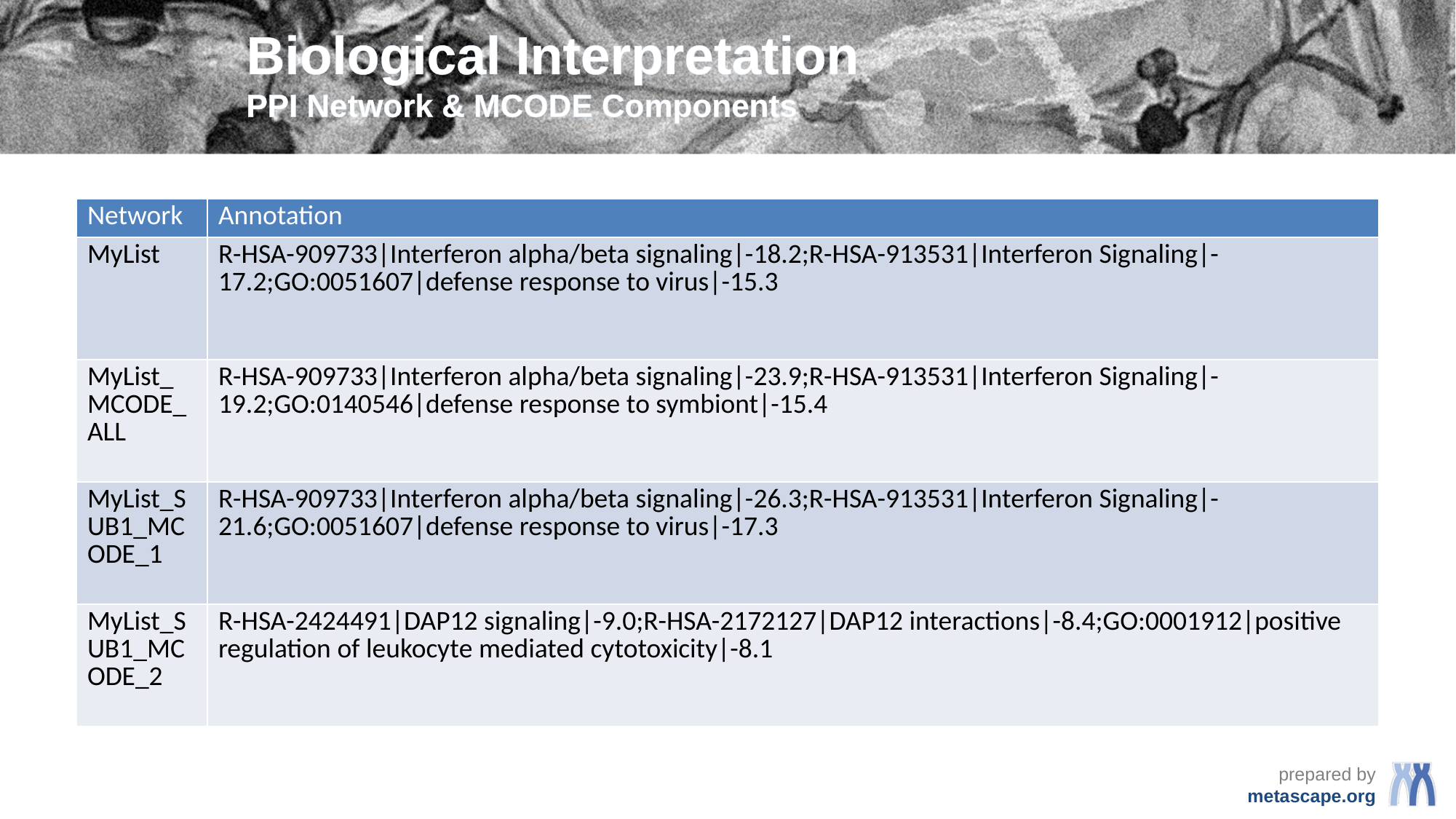

# Biological Interpretation PPI Network & MCODE Components
| Network | Annotation |
| --- | --- |
| MyList | R-HSA-909733|Interferon alpha/beta signaling|-18.2;R-HSA-913531|Interferon Signaling|-17.2;GO:0051607|defense response to virus|-15.3 |
| MyList\_MCODE\_ALL | R-HSA-909733|Interferon alpha/beta signaling|-23.9;R-HSA-913531|Interferon Signaling|-19.2;GO:0140546|defense response to symbiont|-15.4 |
| MyList\_SUB1\_MCODE\_1 | R-HSA-909733|Interferon alpha/beta signaling|-26.3;R-HSA-913531|Interferon Signaling|-21.6;GO:0051607|defense response to virus|-17.3 |
| MyList\_SUB1\_MCODE\_2 | R-HSA-2424491|DAP12 signaling|-9.0;R-HSA-2172127|DAP12 interactions|-8.4;GO:0001912|positive regulation of leukocyte mediated cytotoxicity|-8.1 |